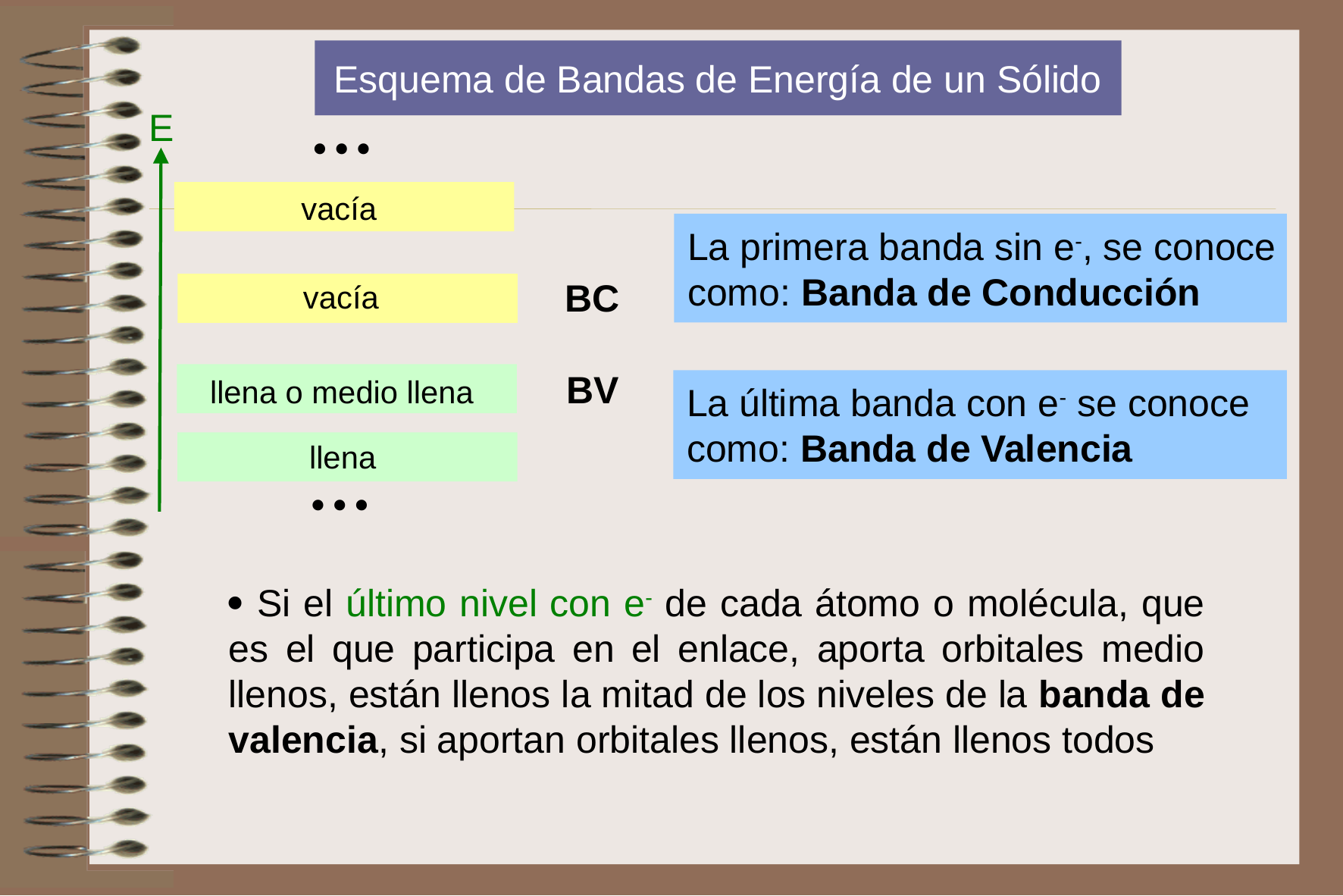

Esquema de Bandas de Energía de un Sólido
E

• • •
vacía

vacía

llena o medio llena

llena

• • •
La primera banda sin e-, se conoce como: Banda de Conducción
BC
BV
La última banda con e- se conoce como: Banda de Valencia
• Si el último nivel con e- de cada átomo o molécula, que es el que participa en el enlace, aporta orbitales medio llenos, están llenos la mitad de los niveles de la banda de valencia, si aportan orbitales llenos, están llenos todos